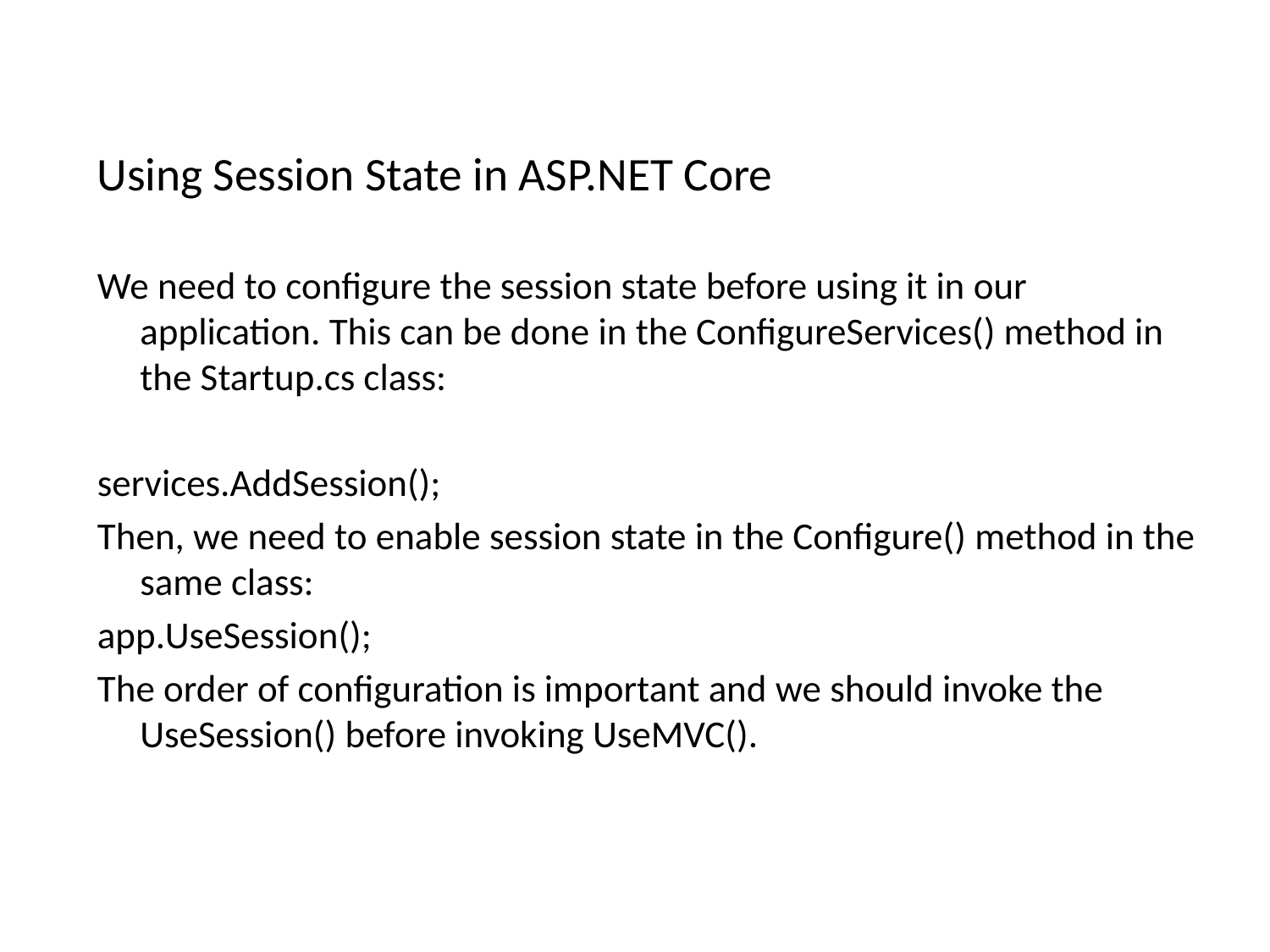

Using Session State in ASP.NET Core

We need to configure the session state before using it in our application. This can be done in the ConfigureServices() method in the Startup.cs class:

services.AddSession();
Then, we need to enable session state in the Configure() method in the same class:
app.UseSession();
The order of configuration is important and we should invoke the UseSession() before invoking UseMVC().